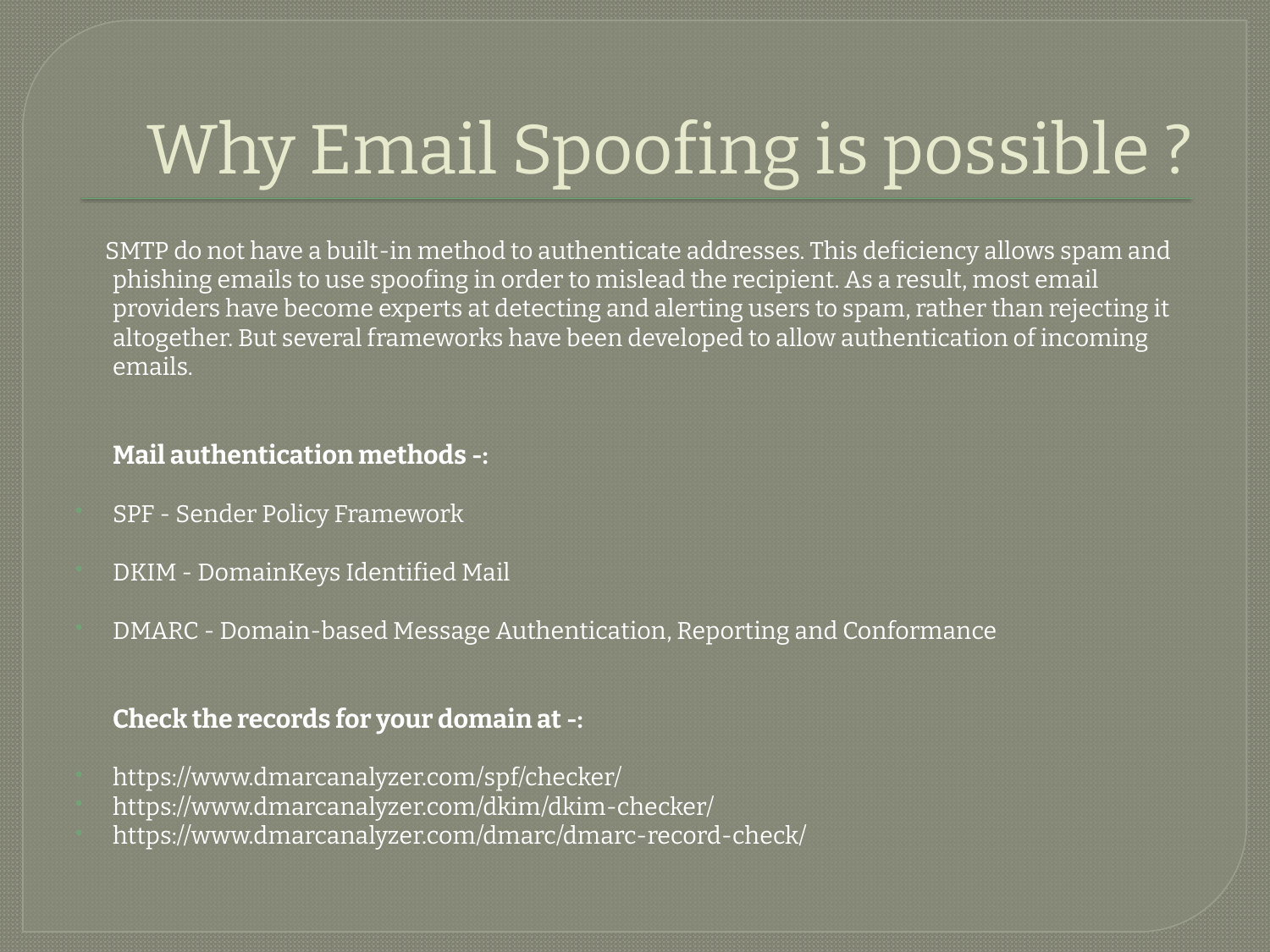

# Why Email Spoofing is possible ?
      SMTP do not have a built-in method to authenticate addresses. This deficiency allows spam and phishing emails to use spoofing in order to mislead the recipient. As a result, most email providers have become experts at detecting and alerting users to spam, rather than rejecting it altogether. But several frameworks have been developed to allow authentication of incoming emails.

	Mail authentication methods -:

SPF - Sender Policy Framework

DKIM - DomainKeys Identified Mail

DMARC - Domain-based Message Authentication, Reporting and Conformance

	Check the records for your domain at -:

https://www.dmarcanalyzer.com/spf/checker/
https://www.dmarcanalyzer.com/dkim/dkim-checker/
https://www.dmarcanalyzer.com/dmarc/dmarc-record-check/